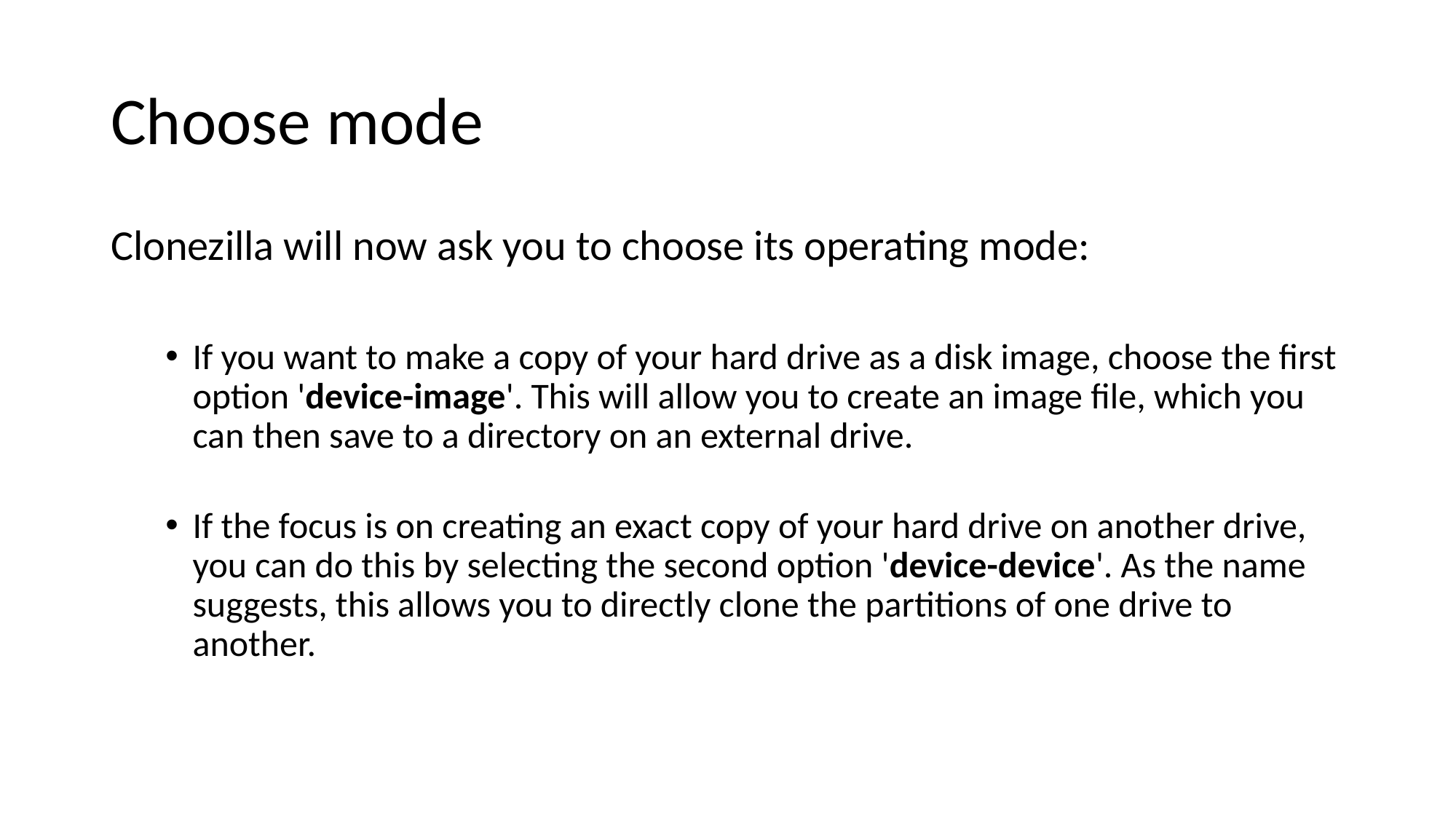

Choose mode
Clonezilla will now ask you to choose its operating mode:

If you want to make a copy of your hard drive as a disk image, choose the first option 'device-image'. This will allow you to create an image file, which you can then save to a directory on an external drive.

If the focus is on creating an exact copy of your hard drive on another drive, you can do this by selecting the second option 'device-device'. As the name suggests, this allows you to directly clone the partitions of one drive to another.